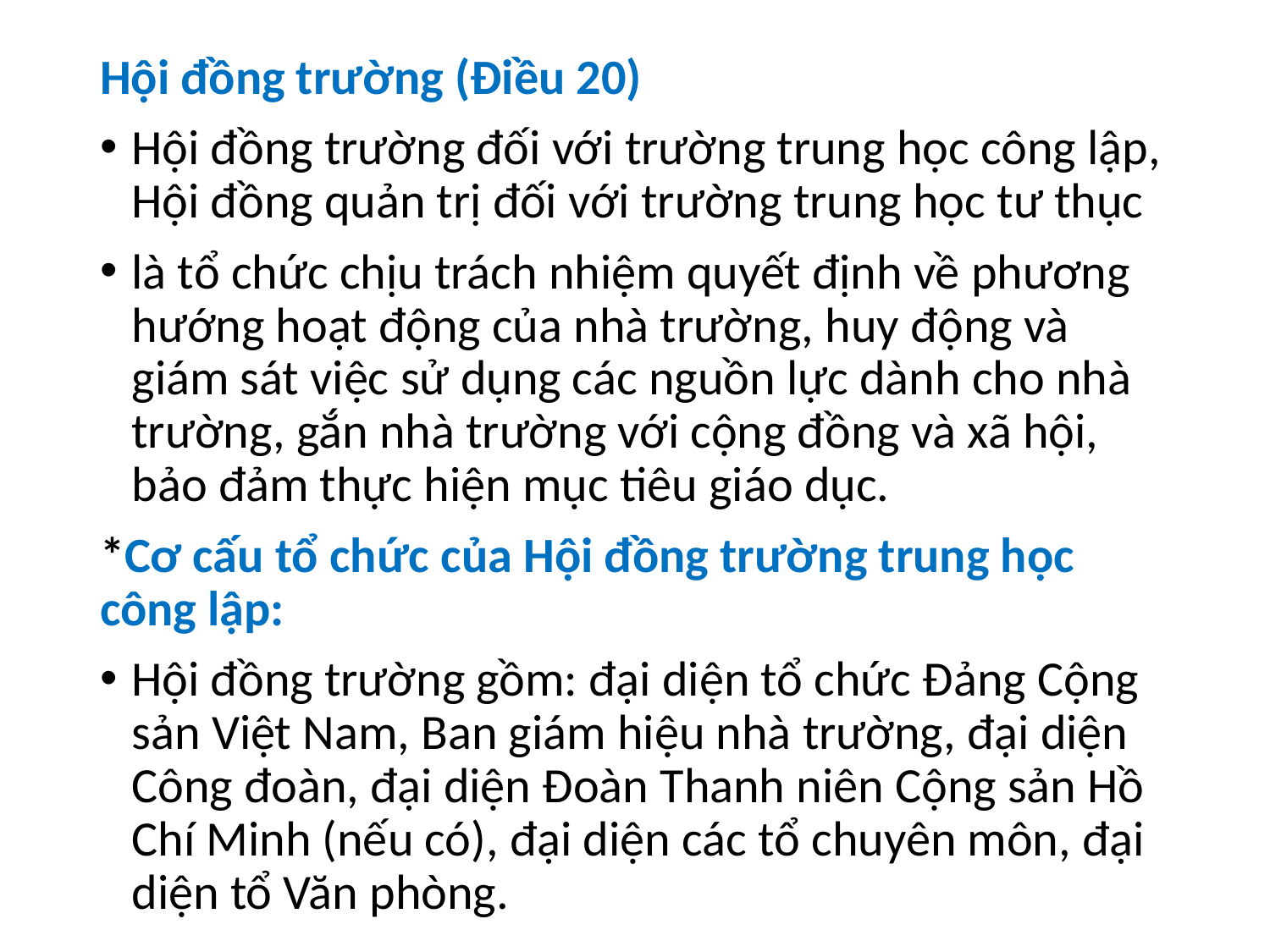

Hội đồng trường (Điều 20)
Hội đồng trường đối với trường trung học công lập, Hội đồng quản trị đối với trường trung học tư thục
là tổ chức chịu trách nhiệm quyết định về phương hướng hoạt động của nhà trường, huy động và giám sát việc sử dụng các nguồn lực dành cho nhà trường, gắn nhà trường với cộng đồng và xã hội, bảo đảm thực hiện mục tiêu giáo dục.
*Cơ cấu tổ chức của Hội đồng trường trung học công lập:
Hội đồng trường gồm: đại diện tổ chức Đảng Cộng sản Việt Nam, Ban giám hiệu nhà trường, đại diện Công đoàn, đại diện Đoàn Thanh niên Cộng sản Hồ Chí Minh (nếu có), đại diện các tổ chuyên môn, đại diện tổ Văn phòng.